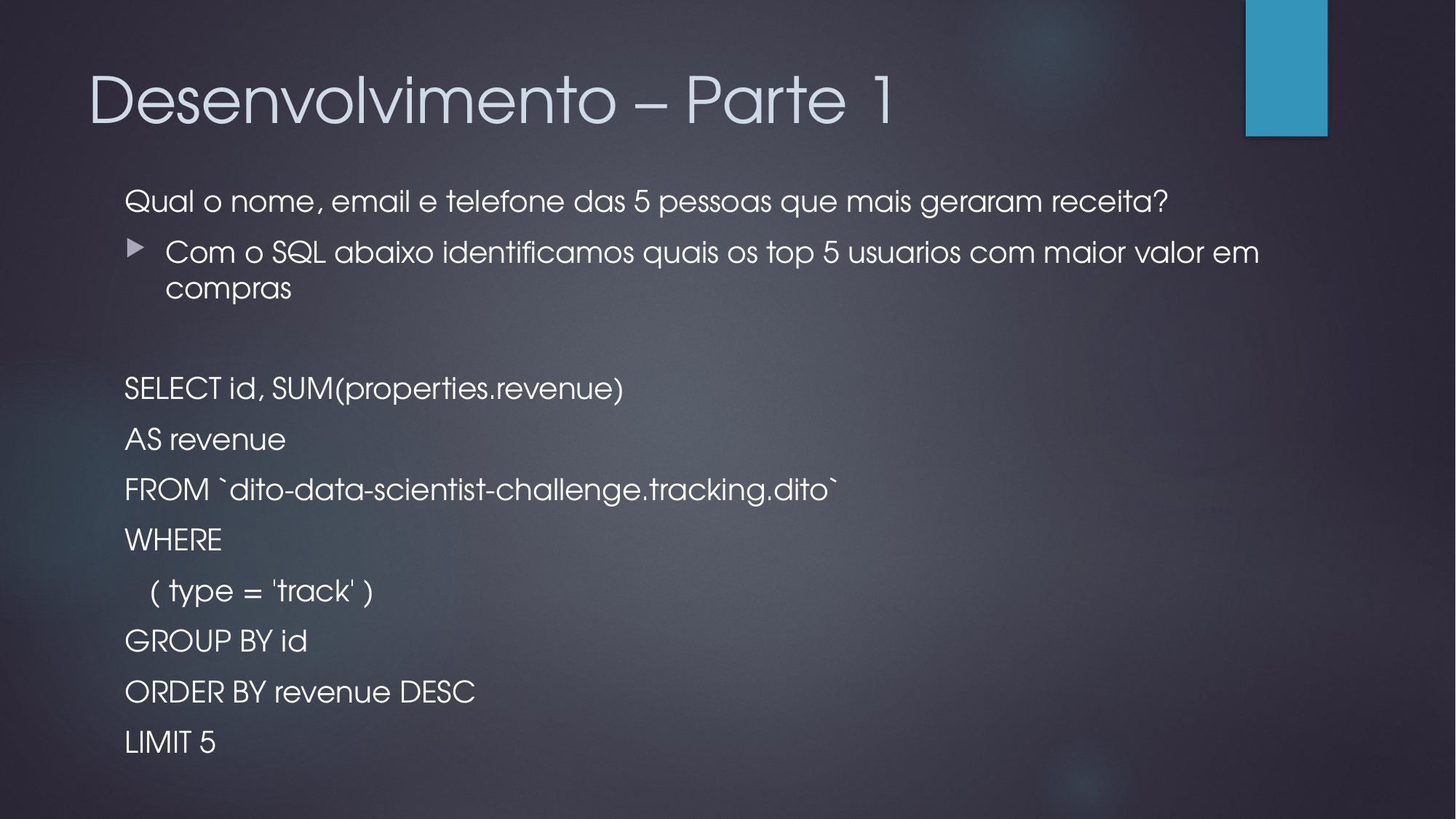

# Desenvolvimento – Parte 1
Qual o nome, email e telefone das 5 pessoas que mais geraram receita?
Com o SQL abaixo identificamos quais os top 5 usuarios com maior valor em  compras

SELECT id, SUM(properties.revenue)
AS revenue
FROM `dito-data-scientist-challenge.tracking.dito`
WHERE
   ( type = 'track' )
GROUP BY id
ORDER BY revenue DESC
LIMIT 5